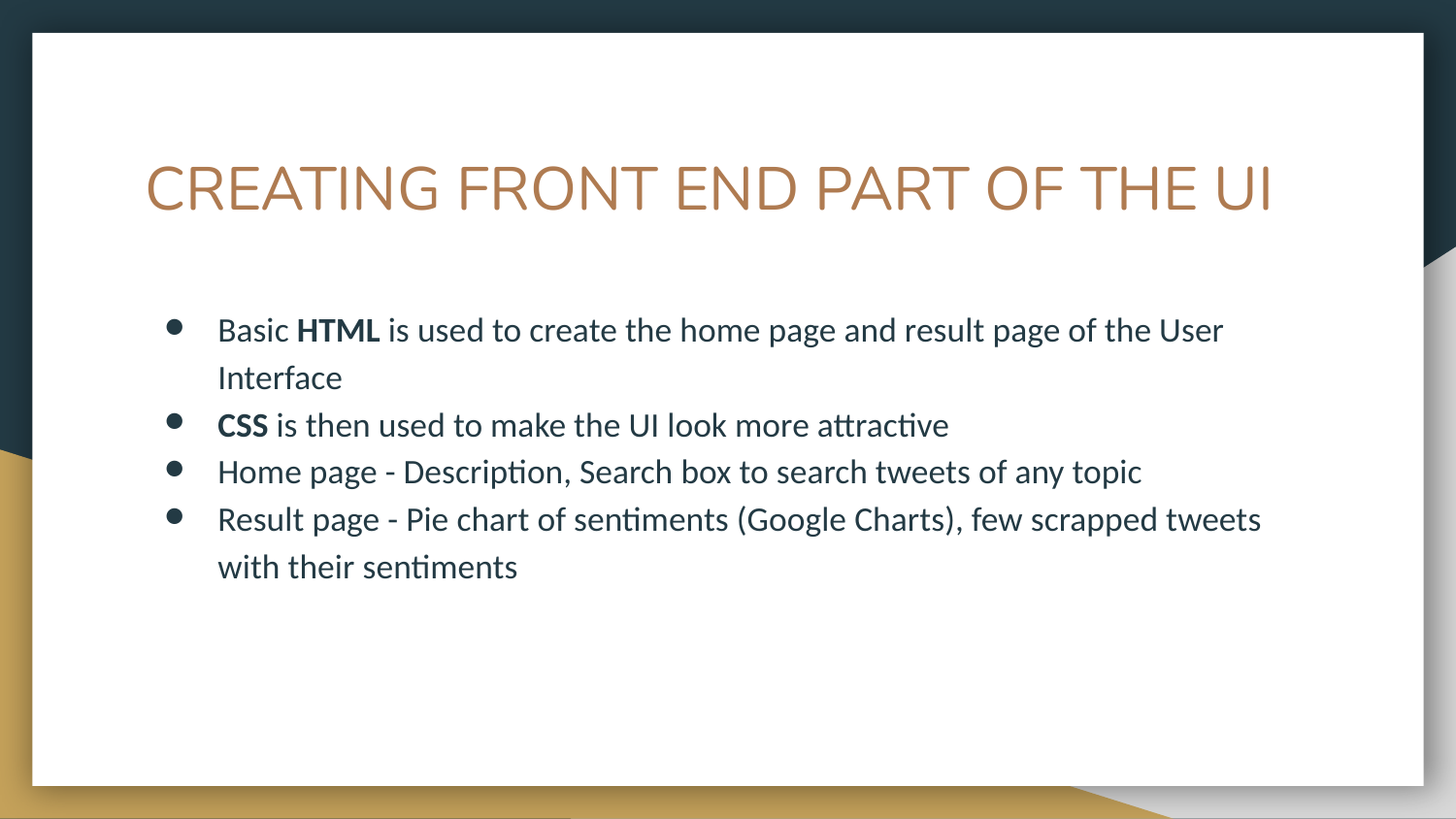

# CREATING FRONT END PART OF THE UI
Basic HTML is used to create the home page and result page of the User Interface
CSS is then used to make the UI look more attractive
Home page - Description, Search box to search tweets of any topic
Result page - Pie chart of sentiments (Google Charts), few scrapped tweets with their sentiments